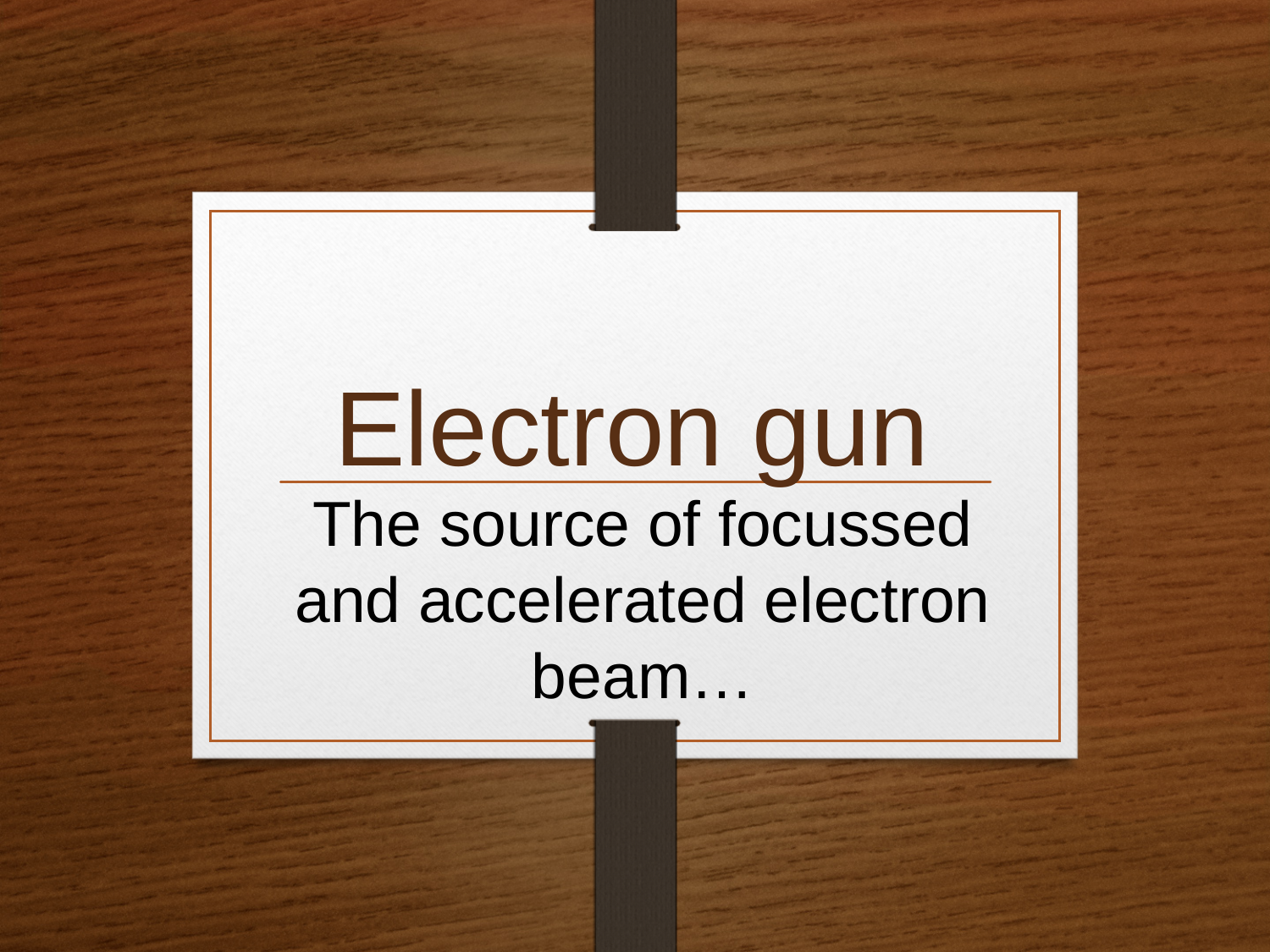

# Electron gun
The source of focussed and accelerated electron beam…